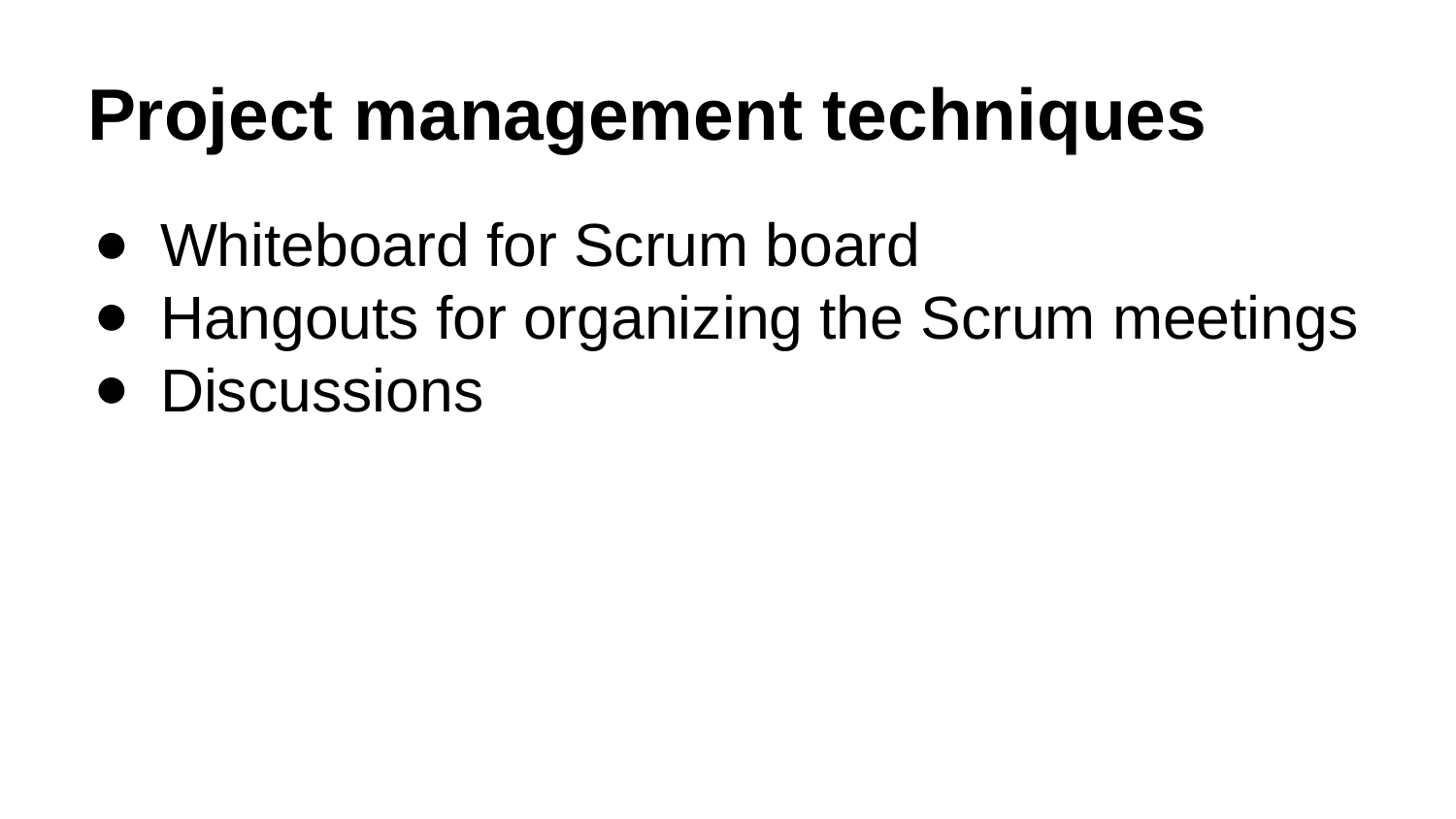

# Project management techniques
Whiteboard for Scrum board
Hangouts for organizing the Scrum meetings
Discussions